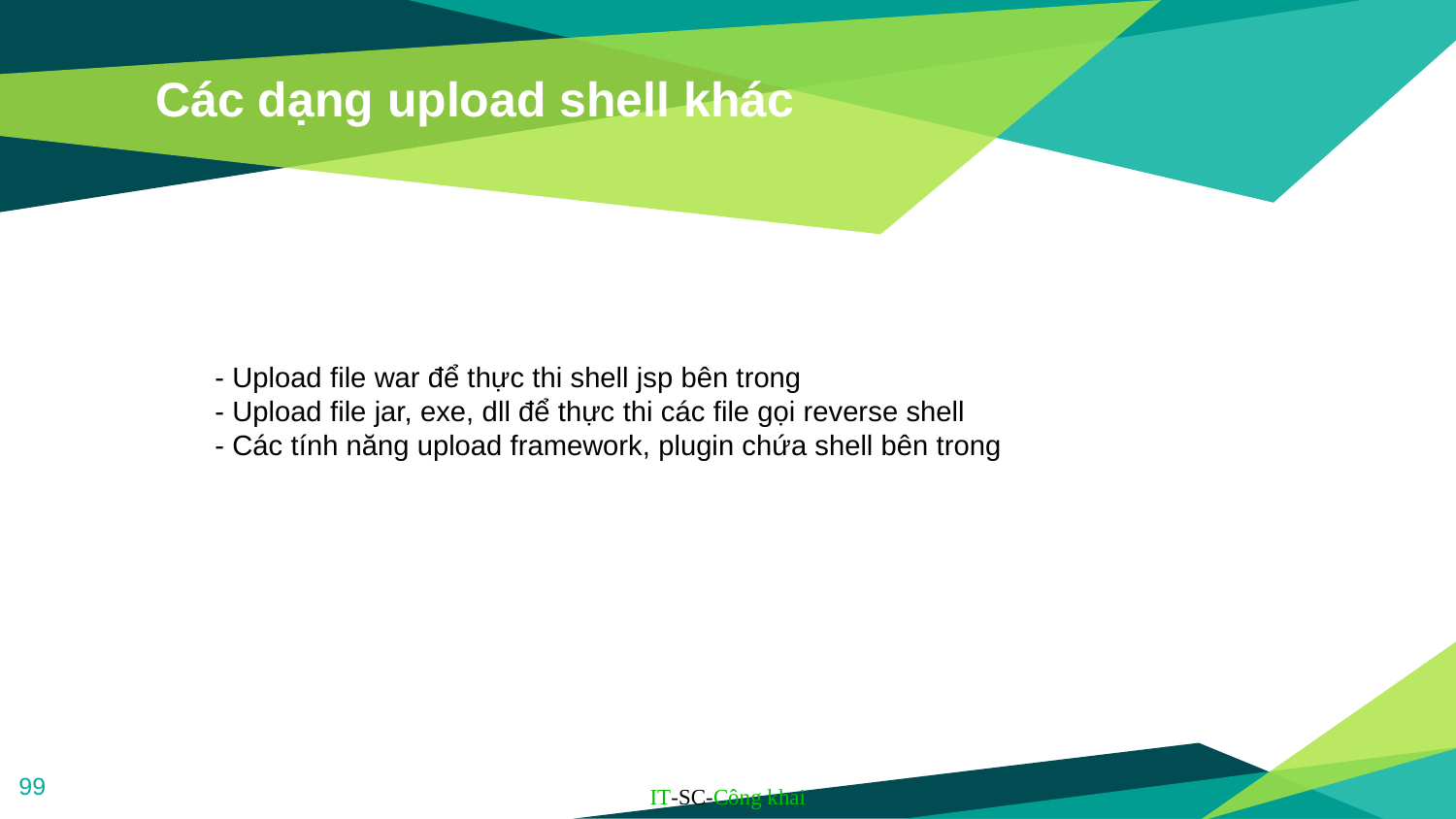

# Các dạng upload shell khác
- Upload file war để thực thi shell jsp bên trong
- Upload file jar, exe, dll để thực thi các file gọi reverse shell
- Các tính năng upload framework, plugin chứa shell bên trong
99
IT-SC-Công khai